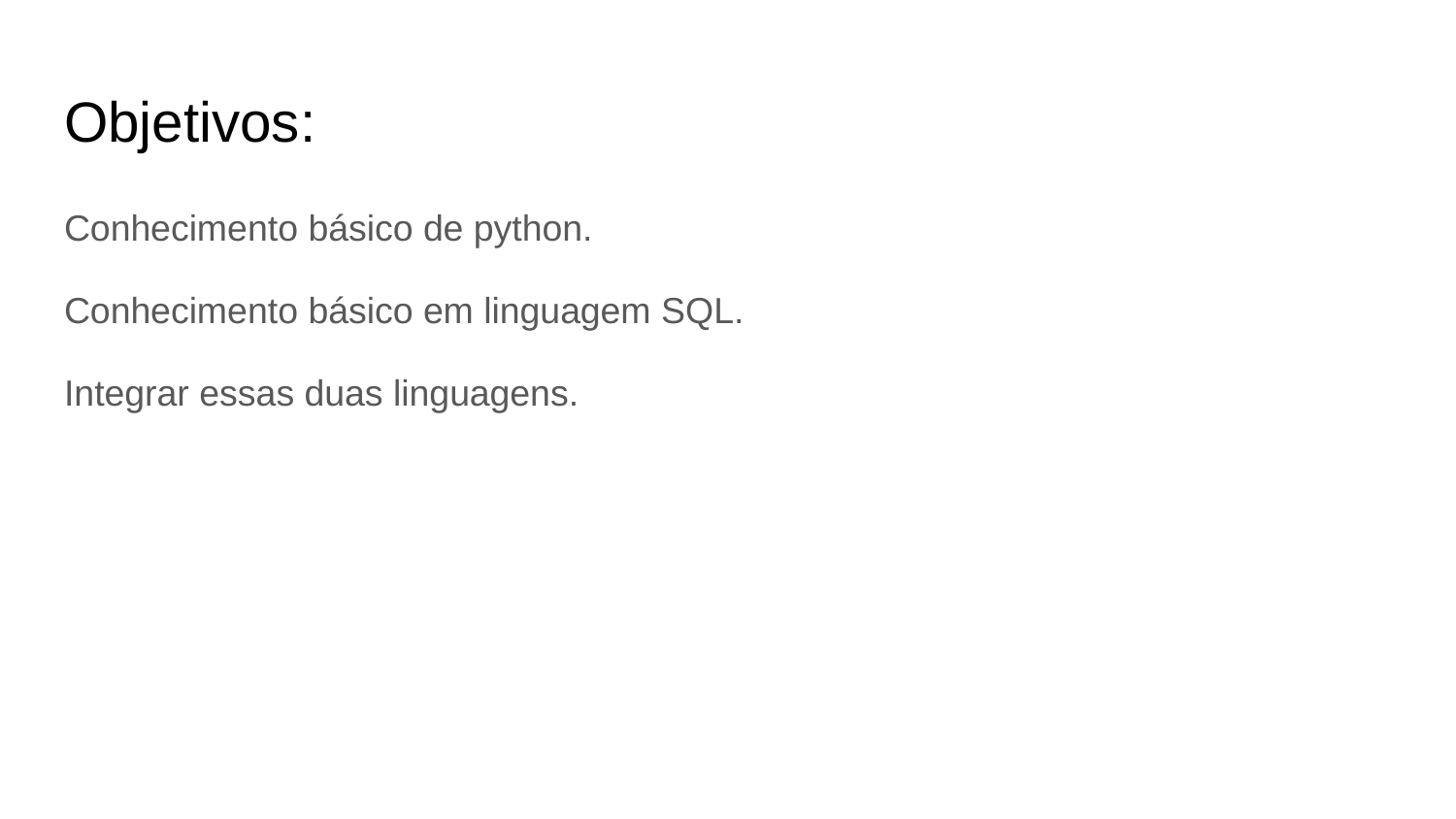

# Objetivos:
Conhecimento básico de python.
Conhecimento básico em linguagem SQL.
Integrar essas duas linguagens.